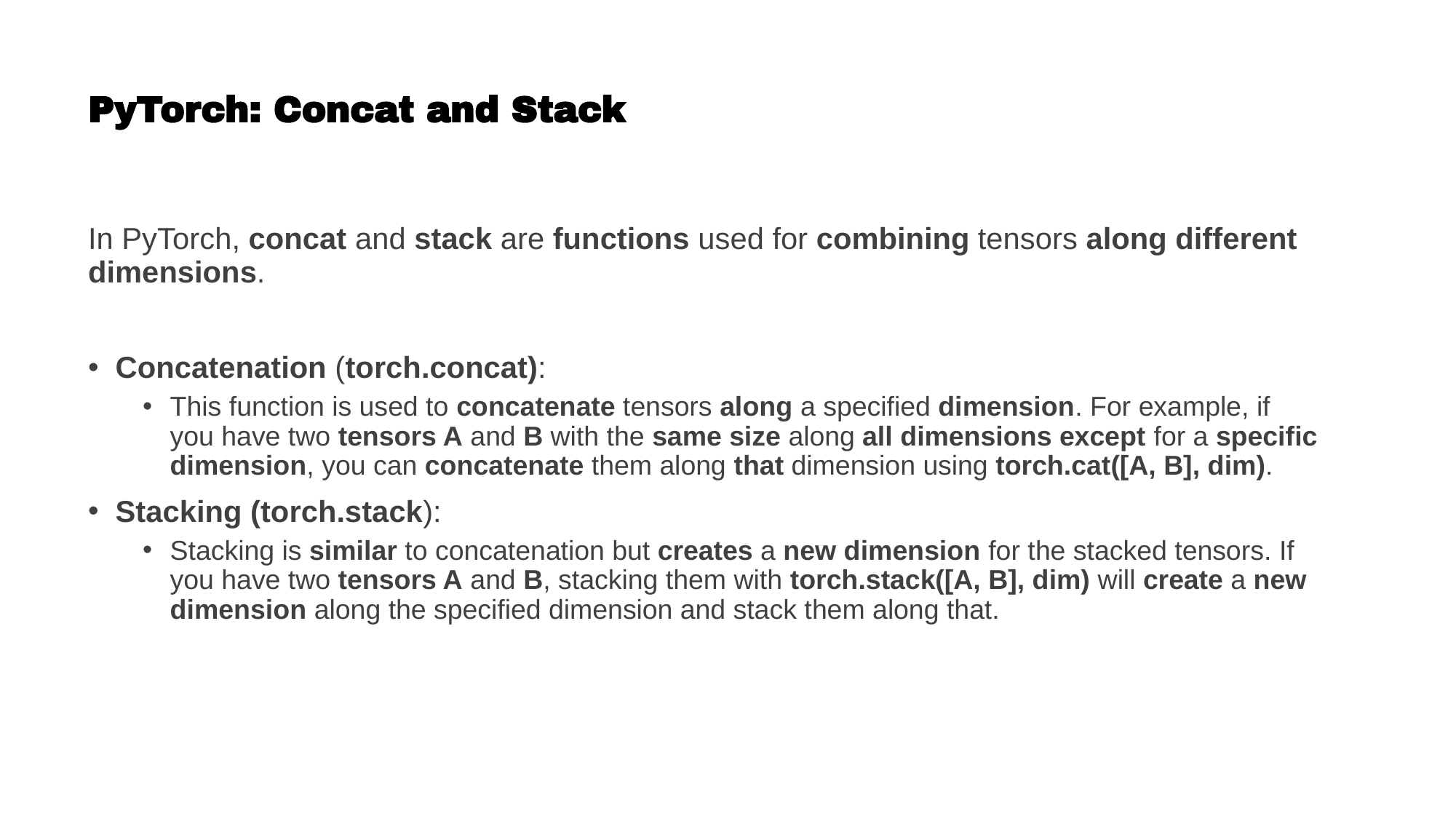

# PyTorch: Concat and Stack
In PyTorch, concat and stack are functions used for combining tensors along different dimensions.

Concatenation (torch.concat):
This function is used to concatenate tensors along a specified dimension. For example, if you have two tensors A and B with the same size along all dimensions except for a specific dimension, you can concatenate them along that dimension using torch.cat([A, B], dim).
Stacking (torch.stack):
Stacking is similar to concatenation but creates a new dimension for the stacked tensors. If you have two tensors A and B, stacking them with torch.stack([A, B], dim) will create a new dimension along the specified dimension and stack them along that.